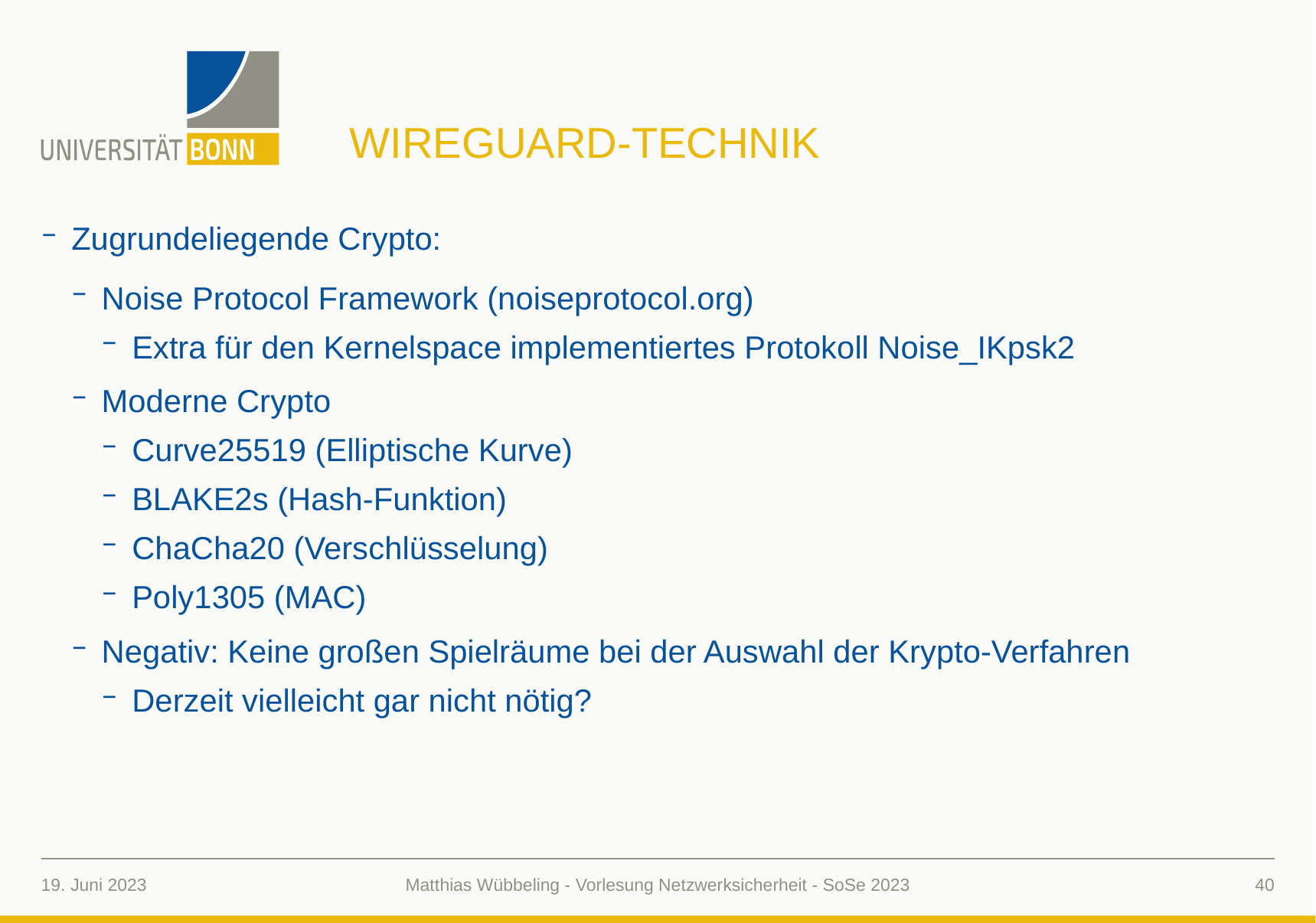

# Wireguard-Technik
Zugrundeliegende Crypto:
Noise Protocol Framework (noiseprotocol.org)
Extra für den Kernelspace implementiertes Protokoll Noise_IKpsk2
Moderne Crypto
Curve25519 (Elliptische Kurve)
BLAKE2s (Hash-Funktion)
ChaCha20 (Verschlüsselung)
Poly1305 (MAC)
Negativ: Keine großen Spielräume bei der Auswahl der Krypto-Verfahren
Derzeit vielleicht gar nicht nötig?

19. Juni 2023
40
Matthias Wübbeling - Vorlesung Netzwerksicherheit - SoSe 2023